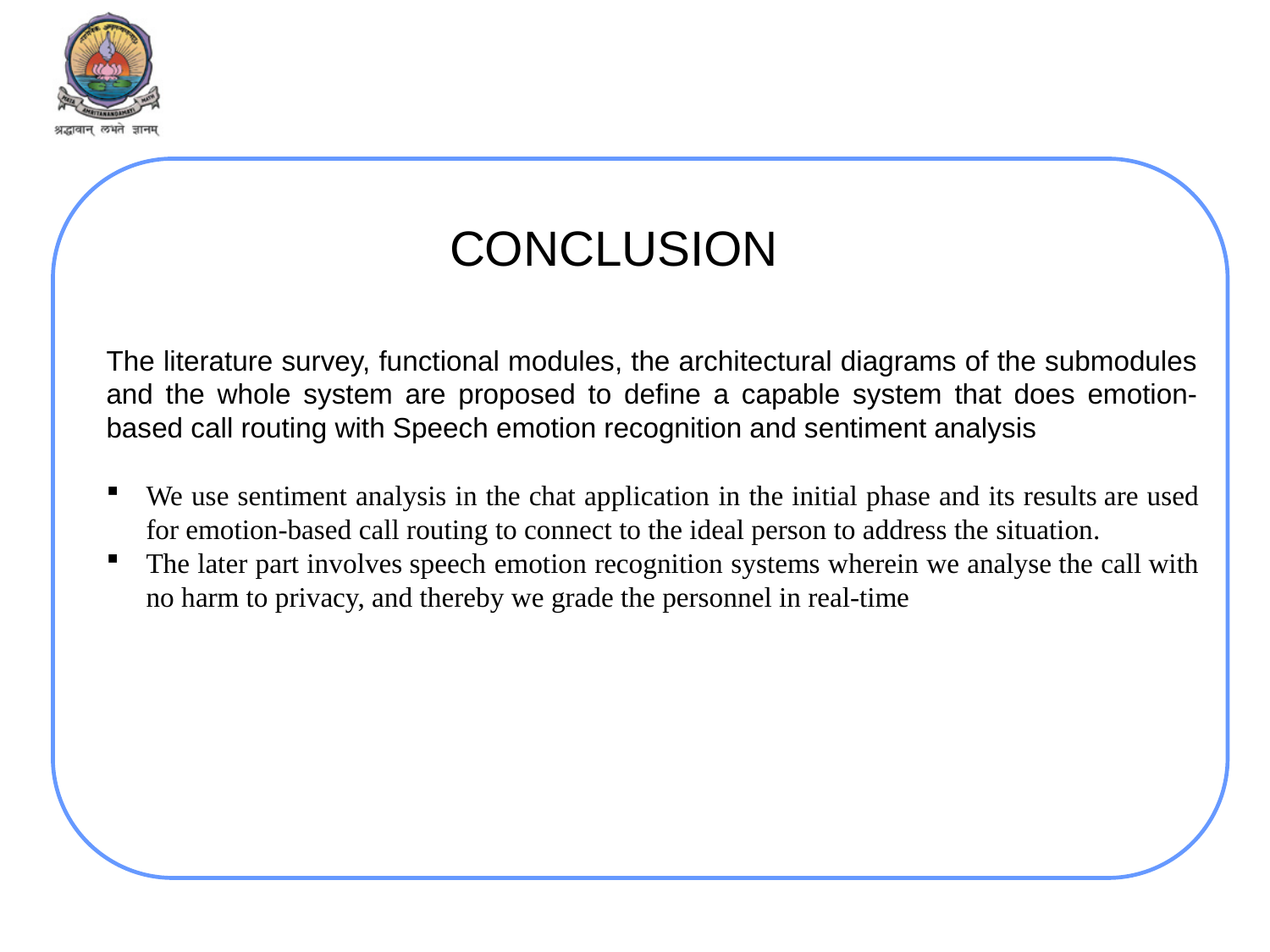

# CONCLUSION
The literature survey, functional modules, the architectural diagrams of the submodules and the whole system are proposed to define a capable system that does emotion-based call routing with Speech emotion recognition and sentiment analysis

We use sentiment analysis in the chat application in the initial phase and its results are used for emotion-based call routing to connect to the ideal person to address the situation.
The later part involves speech emotion recognition systems wherein we analyse the call with no harm to privacy, and thereby we grade the personnel in real-time